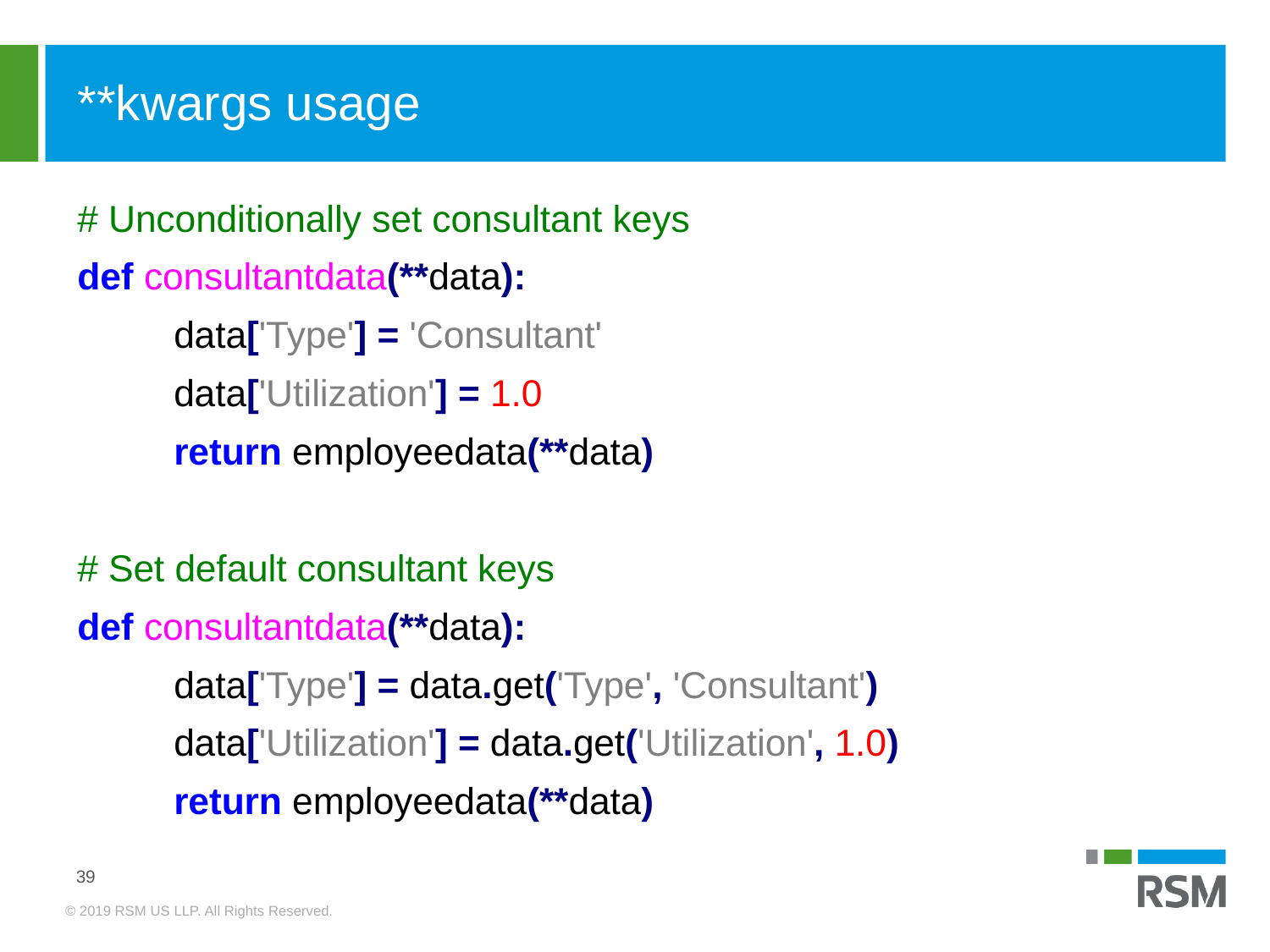

# **kwargs usage
# Unconditionally set consultant keys
def consultantdata(**data):
	data['Type'] = 'Consultant'
	data['Utilization'] = 1.0
	return employeedata(**data)

# Set default consultant keys
def consultantdata(**data):
	data['Type'] = data.get('Type', 'Consultant')
	data['Utilization'] = data.get('Utilization', 1.0)
	return employeedata(**data)
39